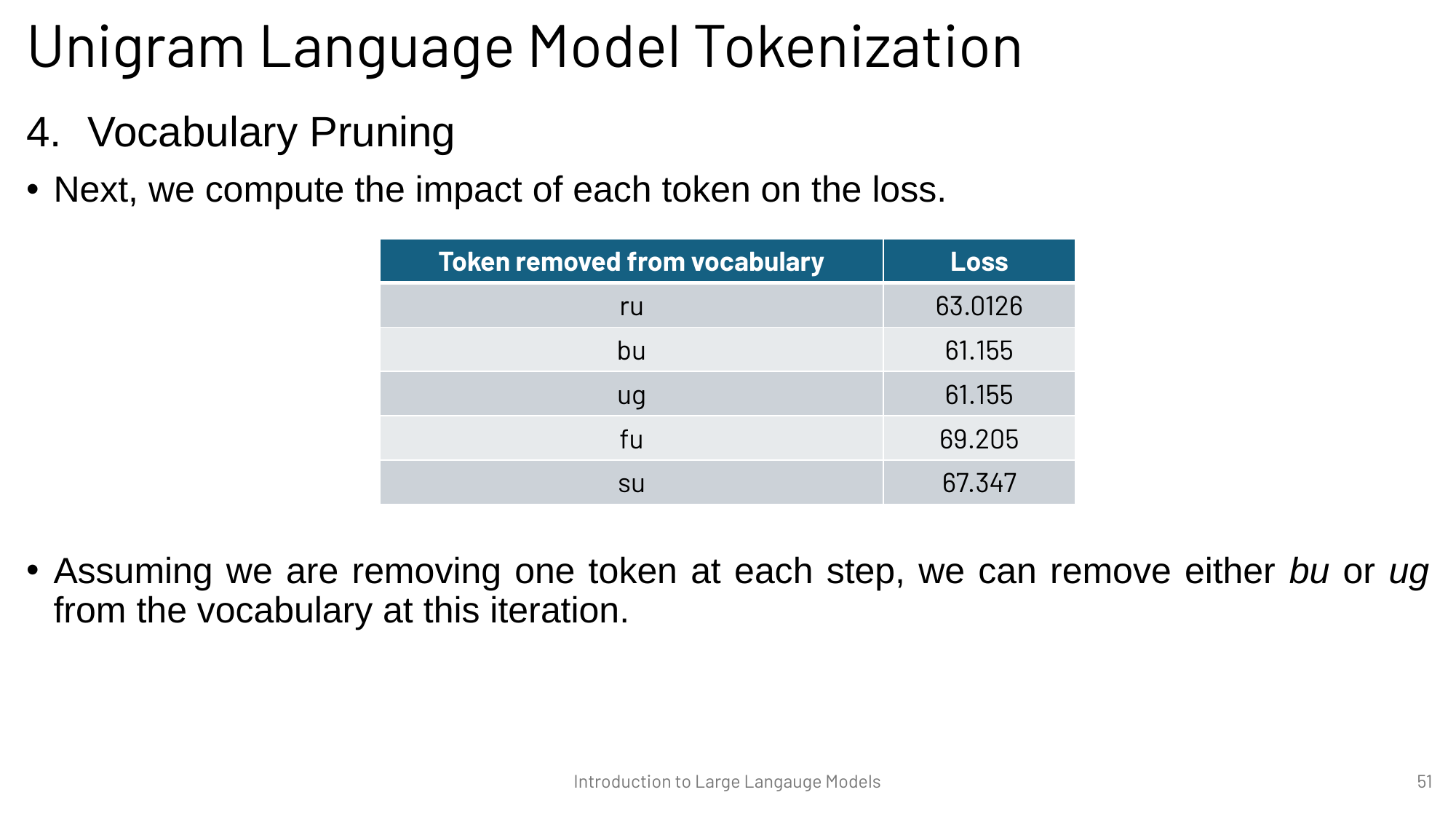

# Unigram Language Model Tokenization
Vocabulary Pruning
Next, we compute the impact of each token on the loss.

Assuming we are removing one token at each step, we can remove either bu or ug from the vocabulary at this iteration.

| Token removed from vocabulary | Loss |
| --- | --- |
| ru | 63.0126 |
| bu | 61.155 |
| ug | 61.155 |
| fu | 69.205 |
| su | 67.347 |
Introduction to Large Langauge Models
51